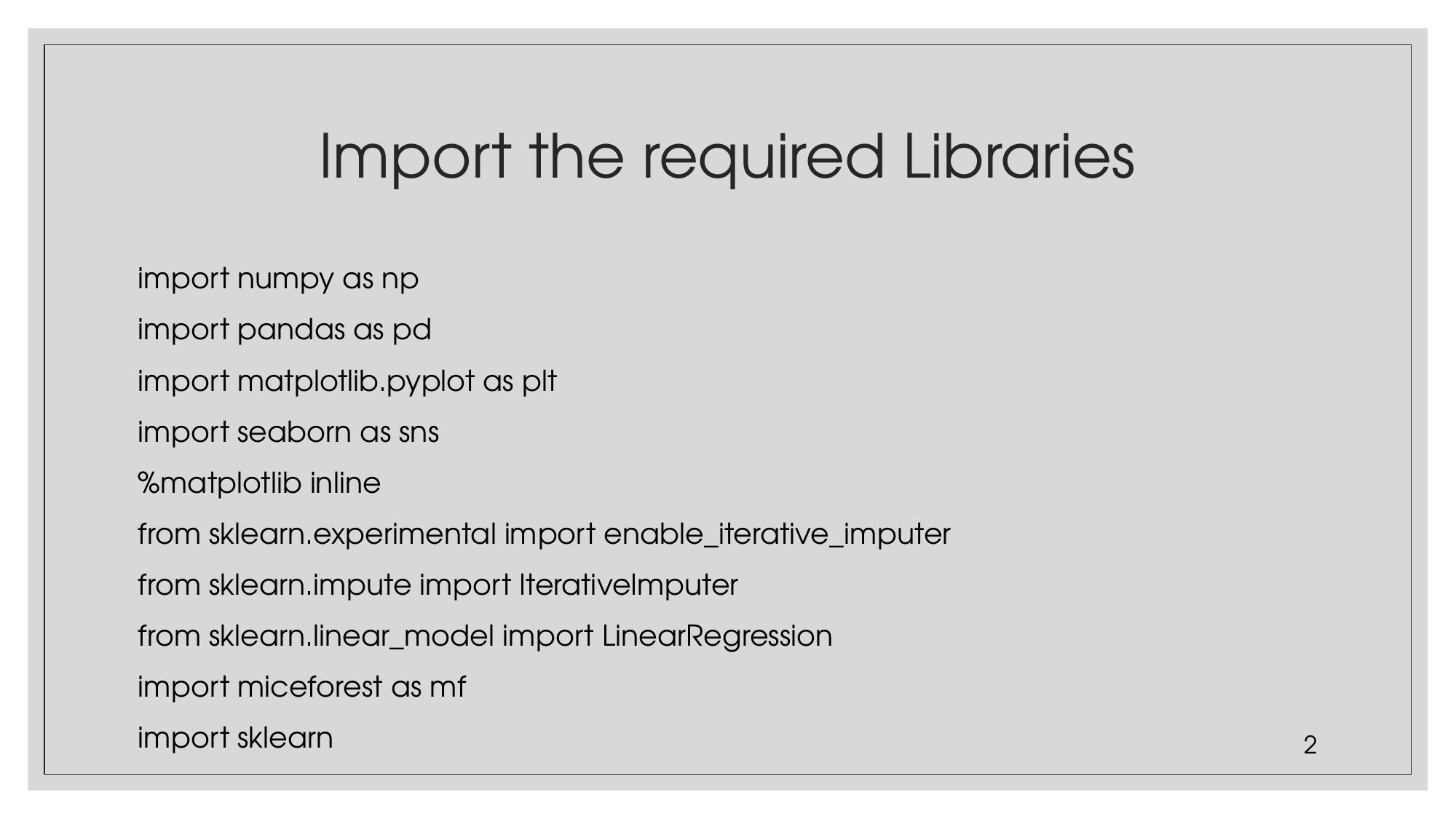

# Import the required Libraries
import numpy as np
import pandas as pd
import matplotlib.pyplot as plt
import seaborn as sns
%matplotlib inline
from sklearn.experimental import enable_iterative_imputer
from sklearn.impute import IterativeImputer
from sklearn.linear_model import LinearRegression
import miceforest as mf
import sklearn
2